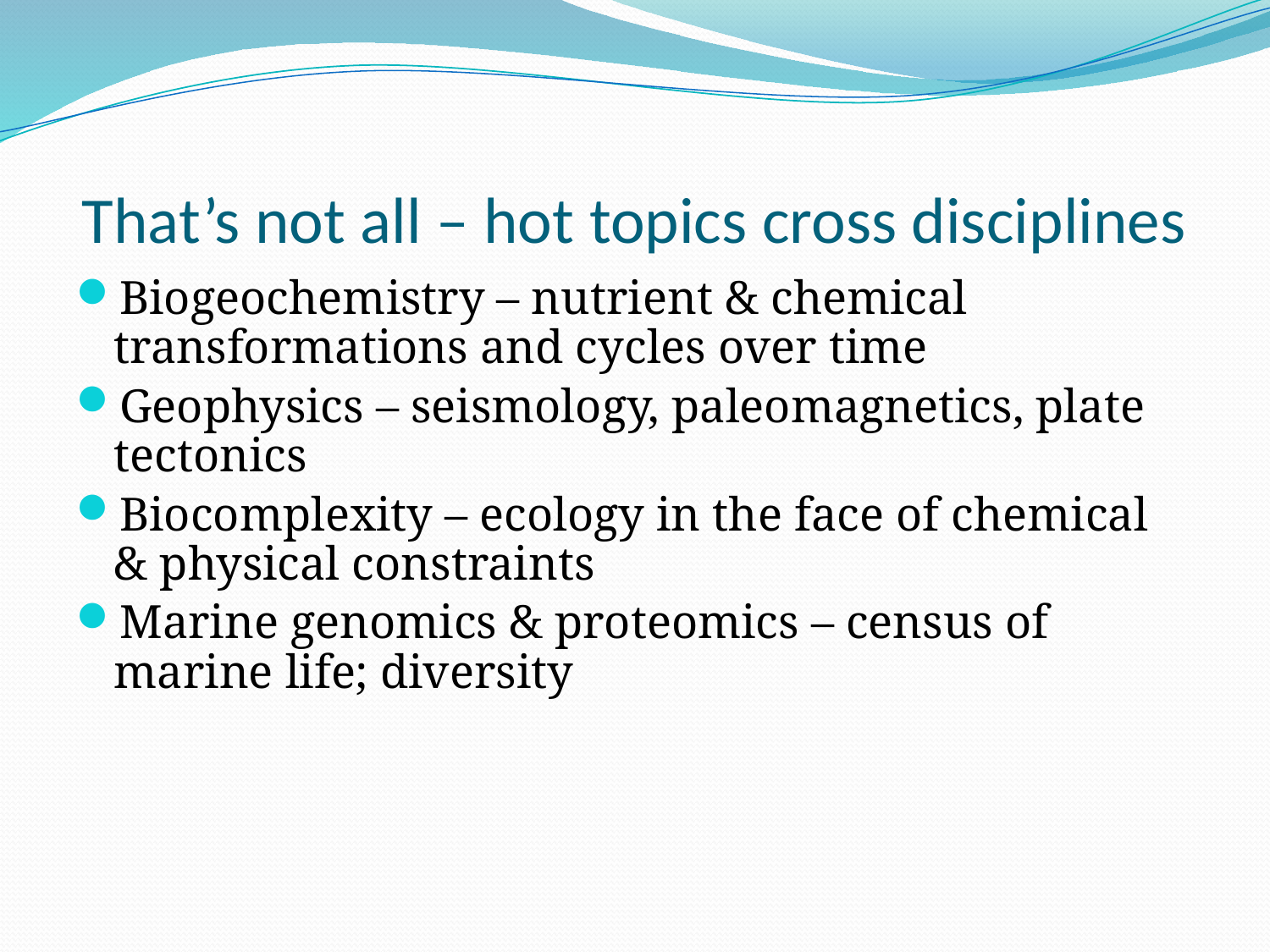

# That’s not all – hot topics cross disciplines
Biogeochemistry – nutrient & chemical transformations and cycles over time
Geophysics – seismology, paleomagnetics, plate tectonics
Biocomplexity – ecology in the face of chemical & physical constraints
Marine genomics & proteomics – census of marine life; diversity